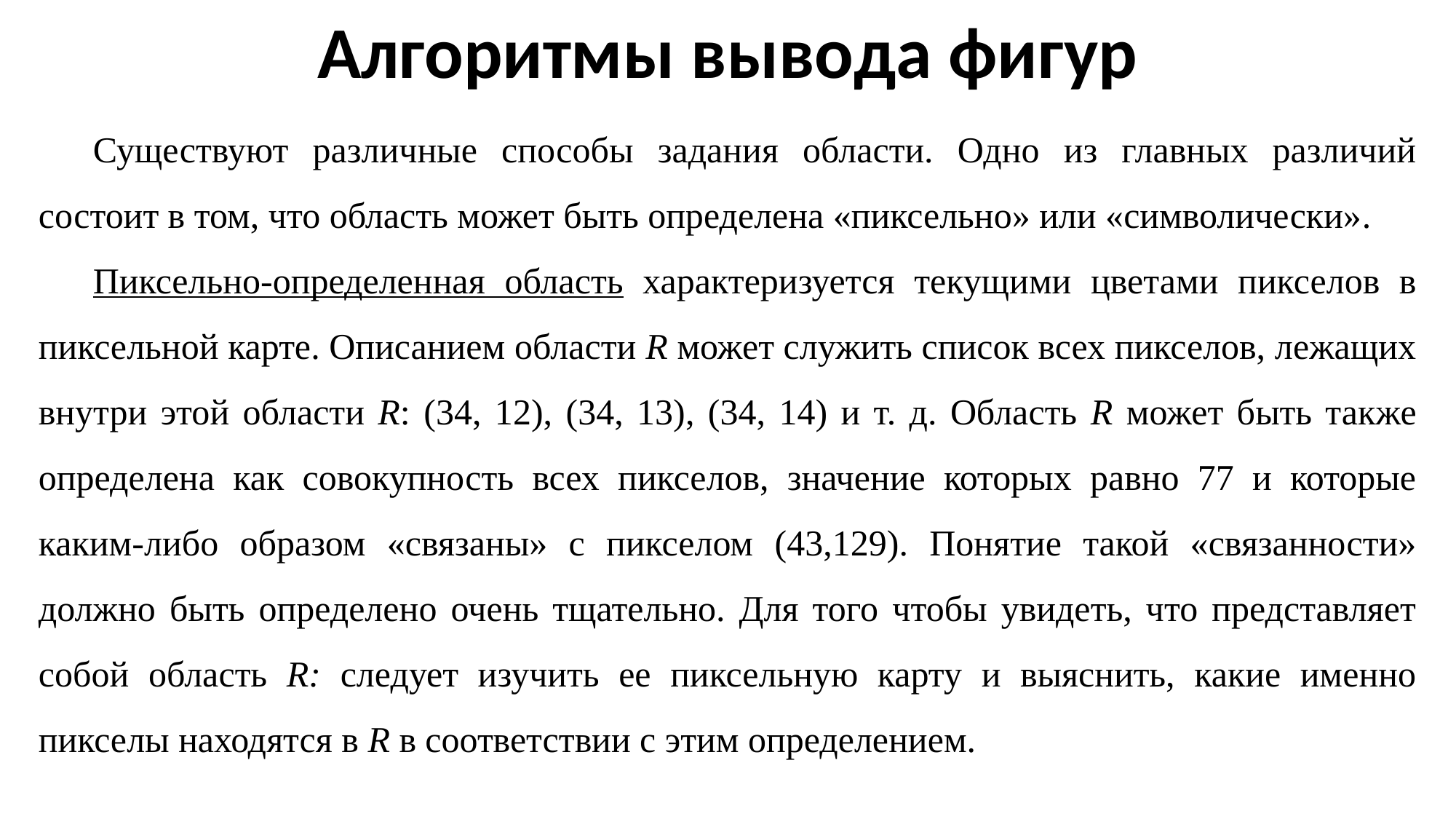

Алгоритмы вывода фигур
Существуют различные способы задания области. Одно из главных различий состоит в том, что область может быть определена «пиксельно» или «символически».
Пиксельно-определенная область характеризуется текущими цветами пикселов в пиксельной карте. Описанием области R может служить список всех пикселов, лежащих внутри этой области R: (34, 12), (34, 13), (34, 14) и т. д. Область R может быть также определена как совокупность всех пикселов, значение которых равно 77 и которые каким-либо образом «связаны» с пикселом (43,129). Понятие такой «связанности» должно быть определено очень тщательно. Для того чтобы увидеть, что представляет собой область R: следует изучить ее пиксельную карту и выяснить, какие именно пикселы находятся в R в соответствии с этим определением.